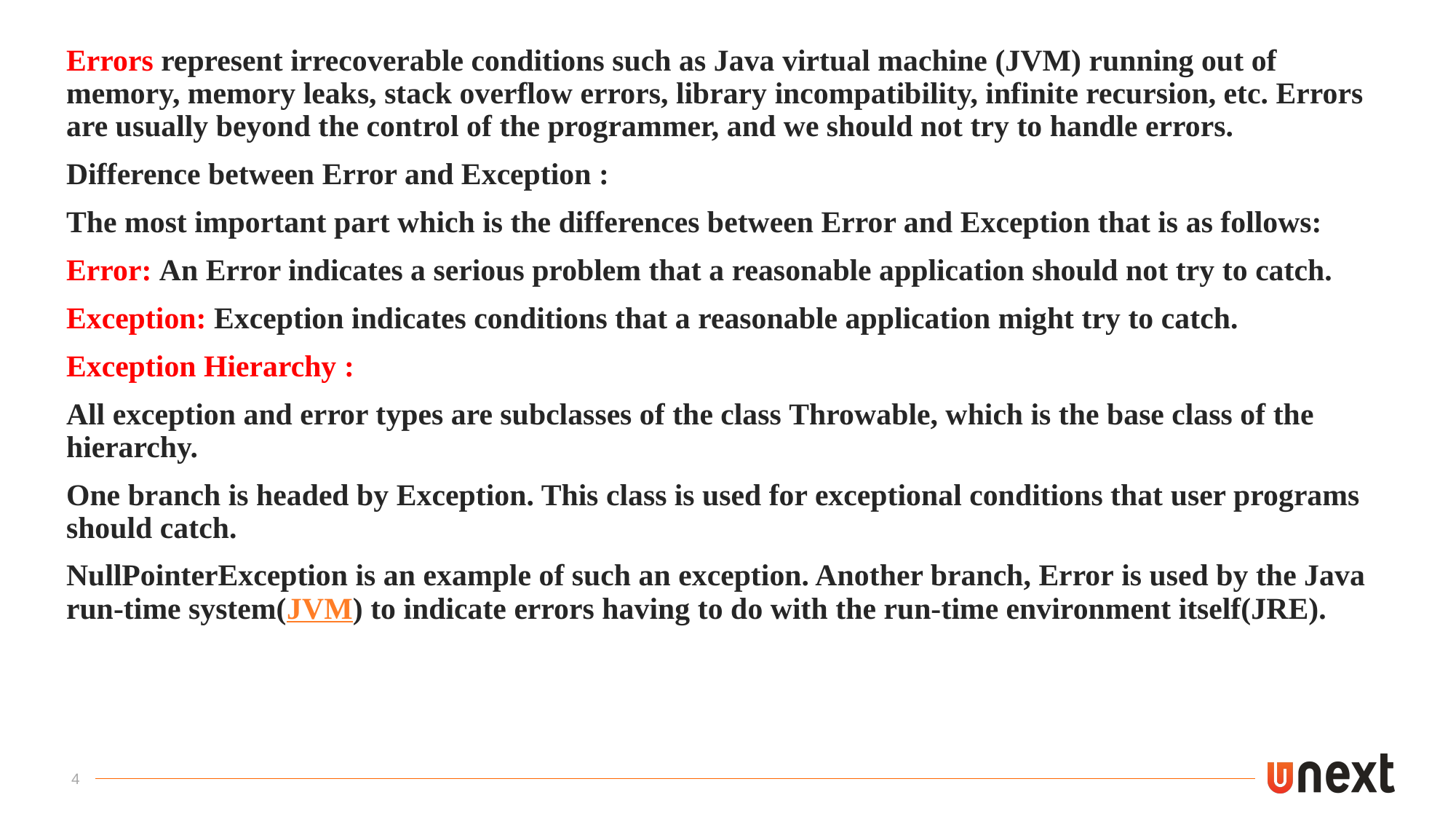

Errors represent irrecoverable conditions such as Java virtual machine (JVM) running out of memory, memory leaks, stack overflow errors, library incompatibility, infinite recursion, etc. Errors are usually beyond the control of the programmer, and we should not try to handle errors.
Difference between Error and Exception :
The most important part which is the differences between Error and Exception that is as follows:
Error: An Error indicates a serious problem that a reasonable application should not try to catch.
Exception: Exception indicates conditions that a reasonable application might try to catch.
Exception Hierarchy :
All exception and error types are subclasses of the class Throwable, which is the base class of the hierarchy.
One branch is headed by Exception. This class is used for exceptional conditions that user programs should catch.
NullPointerException is an example of such an exception. Another branch, Error is used by the Java run-time system(JVM) to indicate errors having to do with the run-time environment itself(JRE).

4